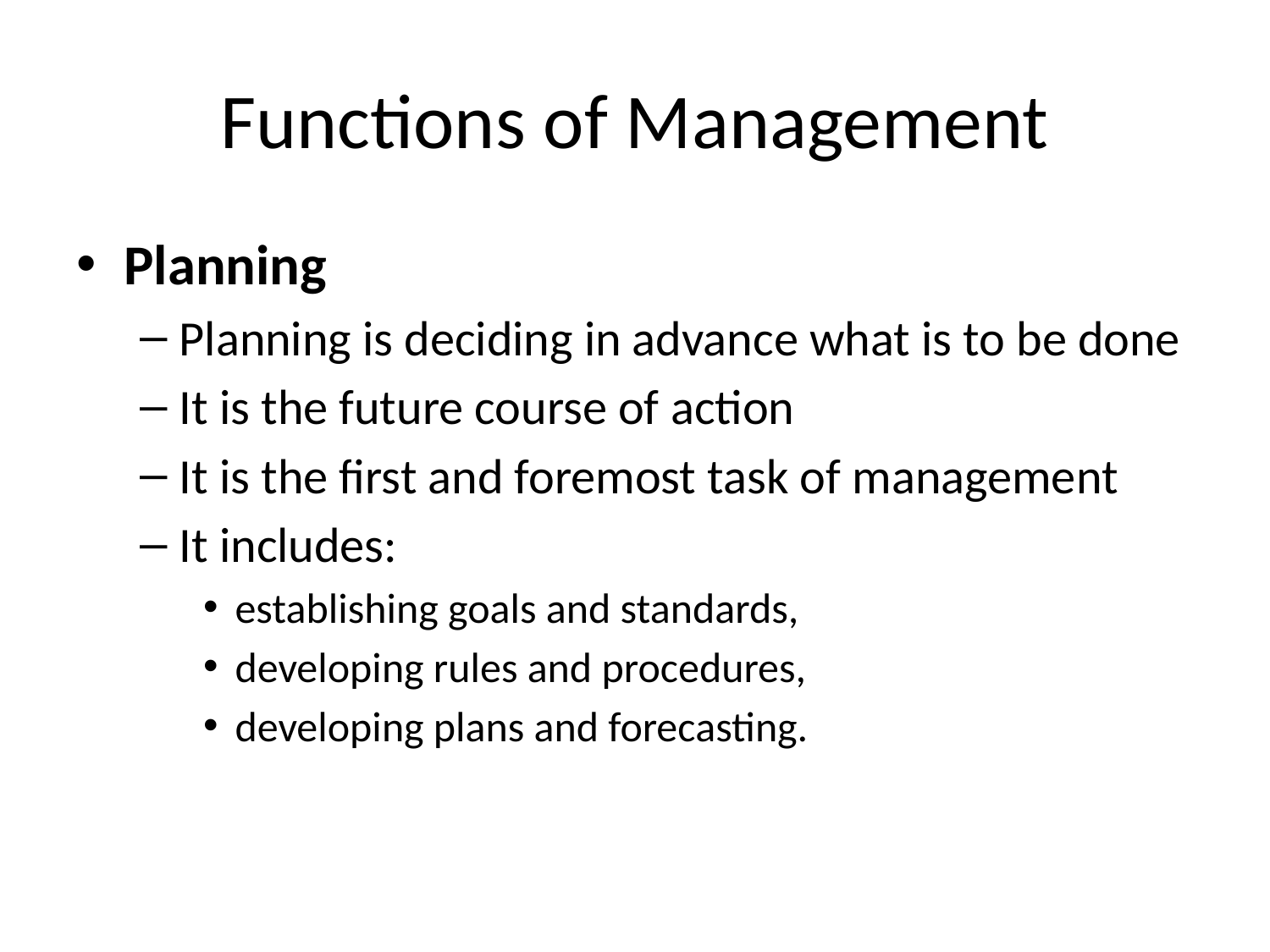

# Functions of Management
Planning
Planning is deciding in advance what is to be done
It is the future course of action
It is the first and foremost task of management
It includes:
establishing goals and standards,
developing rules and procedures,
developing plans and forecasting.